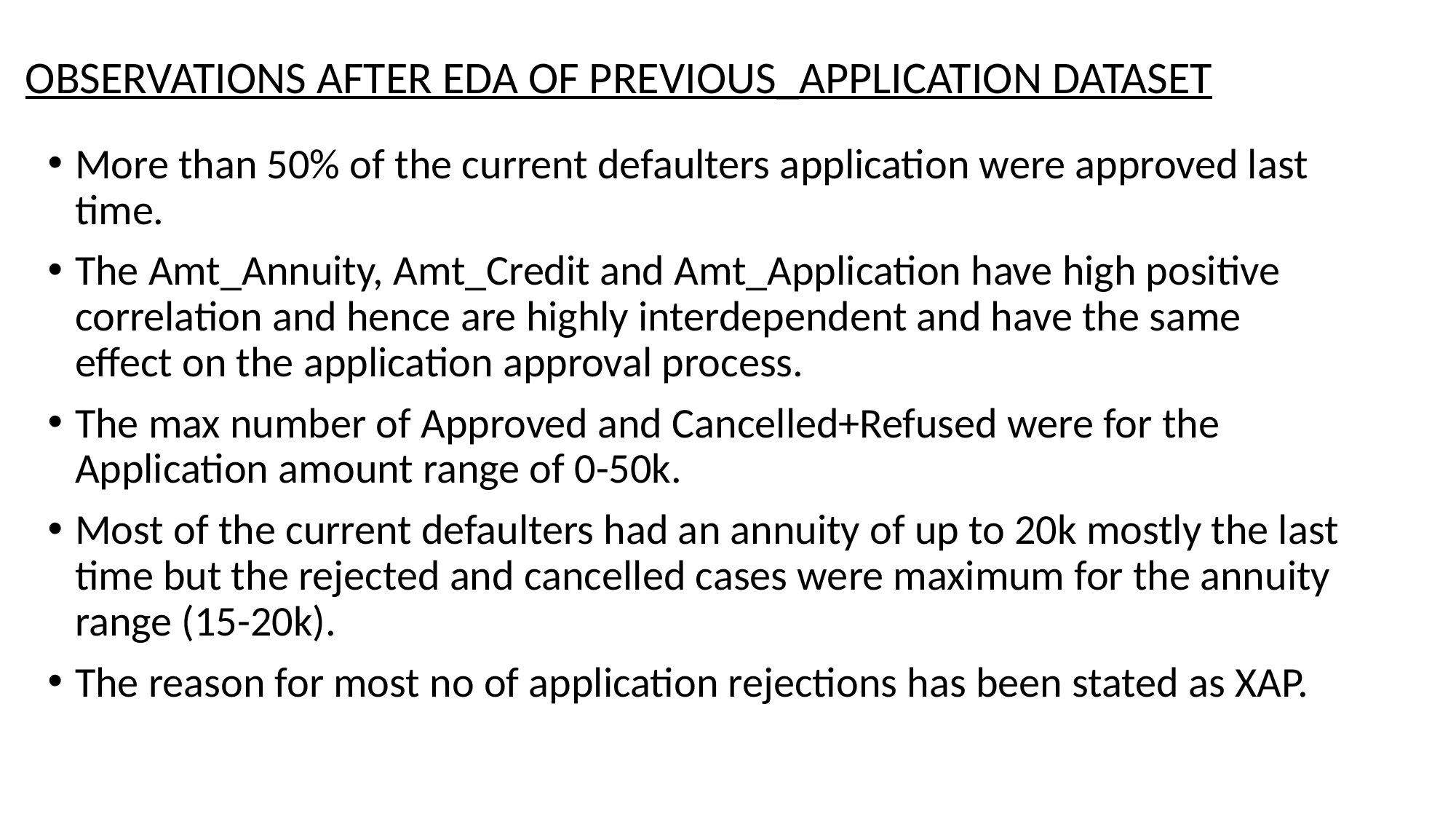

# OBSERVATIONS AFTER EDA OF PREVIOUS_APPLICATION DATASET
More than 50% of the current defaulters application were approved last time.
The Amt_Annuity, Amt_Credit and Amt_Application have high positive correlation and hence are highly interdependent and have the same effect on the application approval process.
The max number of Approved and Cancelled+Refused were for the Application amount range of 0-50k.
Most of the current defaulters had an annuity of up to 20k mostly the last time but the rejected and cancelled cases were maximum for the annuity range (15-20k).
The reason for most no of application rejections has been stated as XAP.